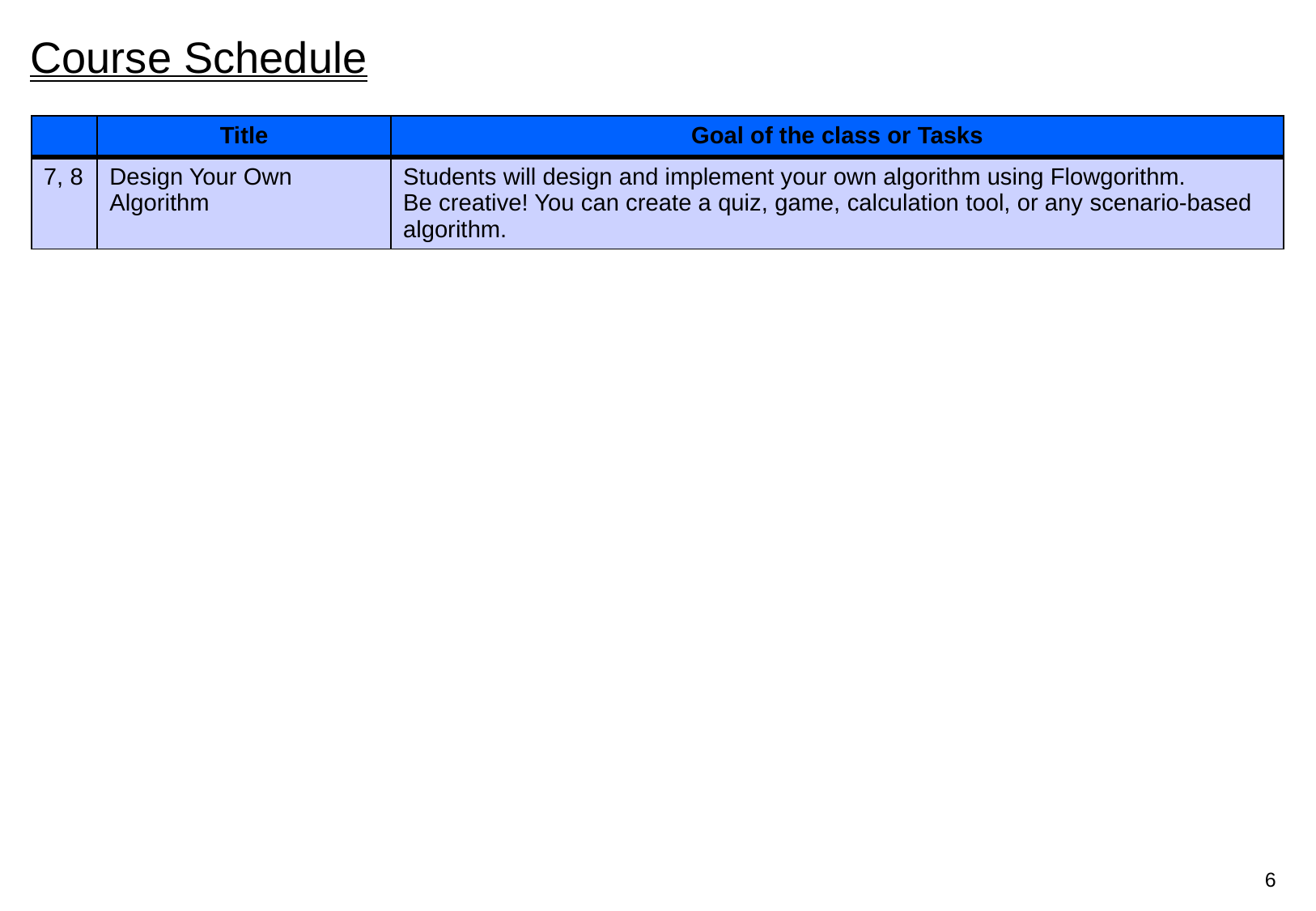

# Course Schedule
|  | Title | Goal of the class or Tasks |
| --- | --- | --- |
| 7, 8 | Design Your Own Algorithm | Students will design and implement your own algorithm using Flowgorithm. Be creative! You can create a quiz, game, calculation tool, or any scenario-based algorithm. |
6